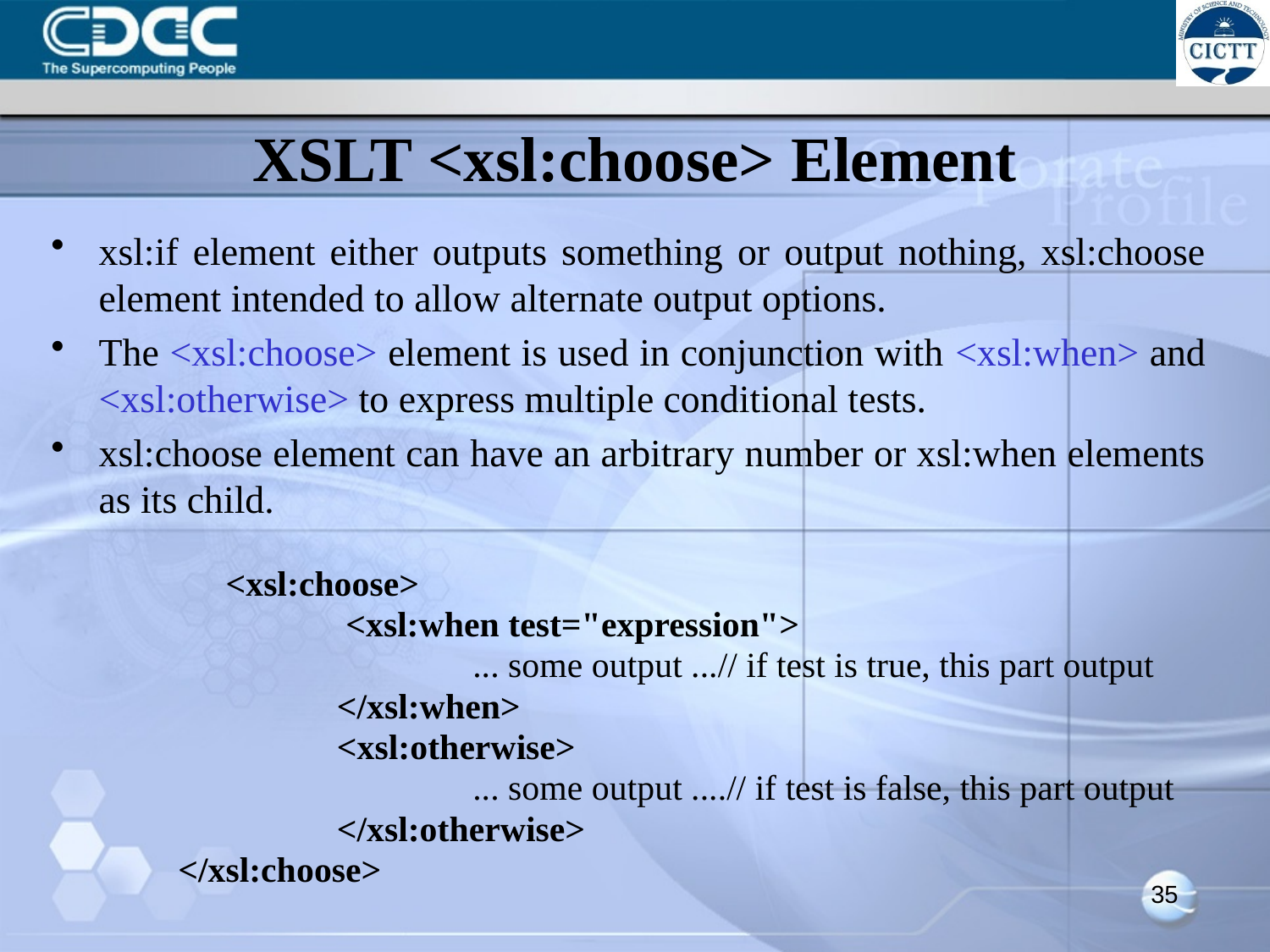

XSLT <xsl:choose> Element
xsl:if element either outputs something or output nothing, xsl:choose element intended to allow alternate output options.
The <xsl:choose> element is used in conjunction with <xsl:when> and <xsl:otherwise> to express multiple conditional tests.
xsl:choose element can have an arbitrary number or xsl:when elements as its child.

		<xsl:choose>
 		 <xsl:when test="expression">
   			 ... some output ...// if test is true, this part output
  		</xsl:when>
  		<xsl:otherwise>
   			 ... some output ....// if test is false, this part output
 		</xsl:otherwise>
</xsl:choose>